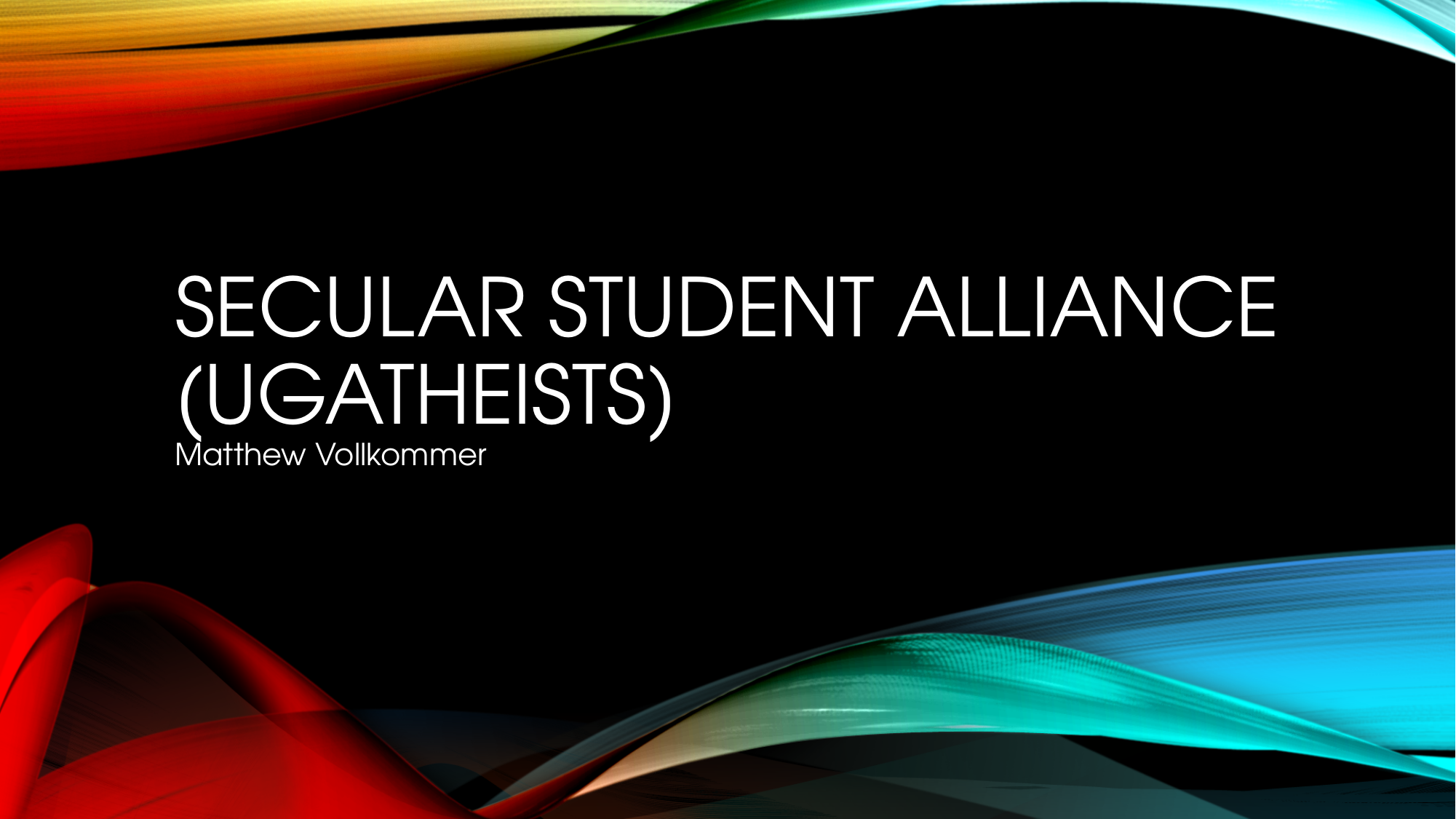

# Secular Student Alliance (UGAtheists)
Matthew Vollkommer